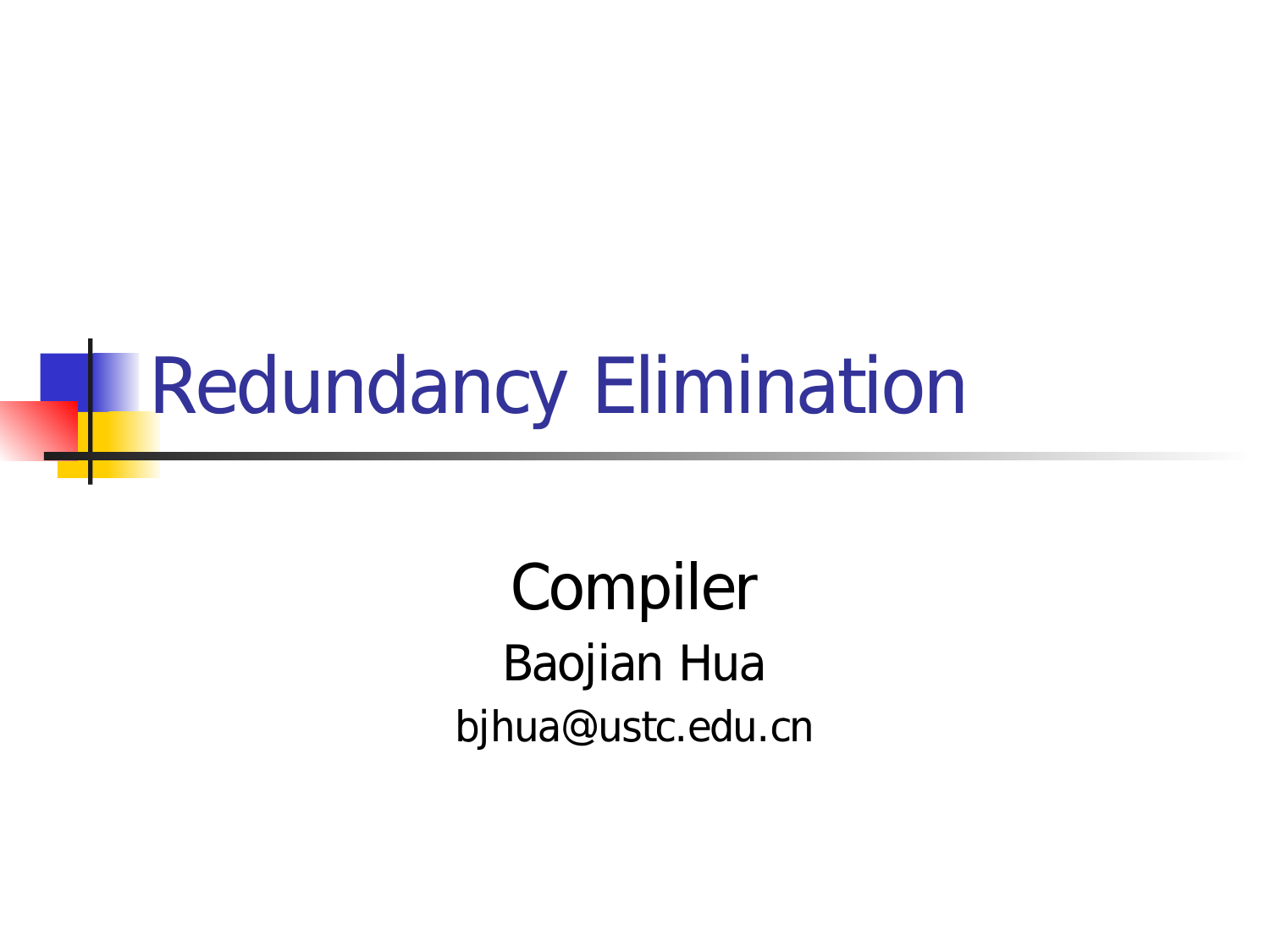

# Redundancy Elimination
Compiler
Baojian Hua
bjhua@ustc.edu.cn